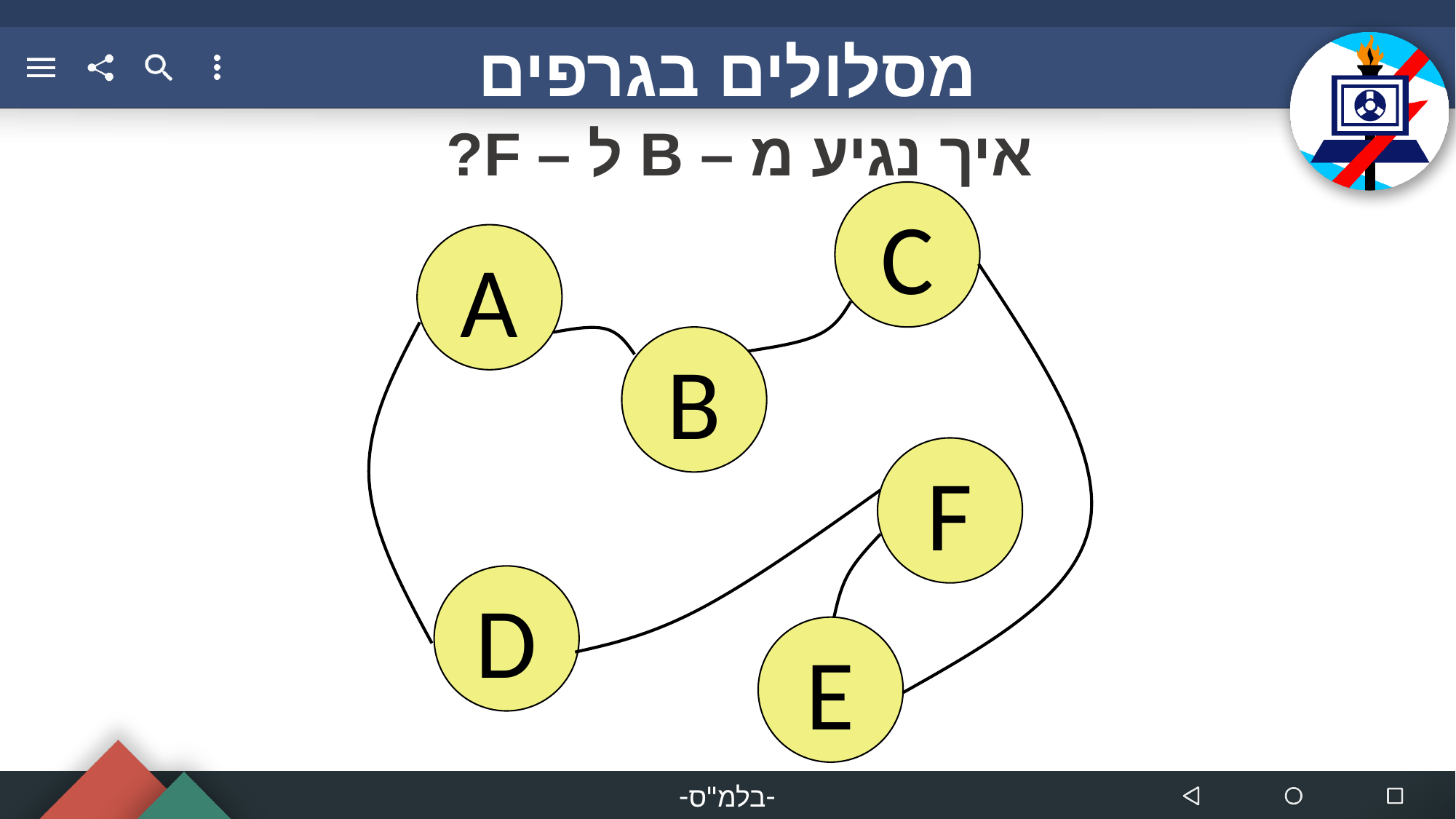

מסלולים בגרפים
איך נגיע מ – B ל – F?
C
A

B
F

D
E